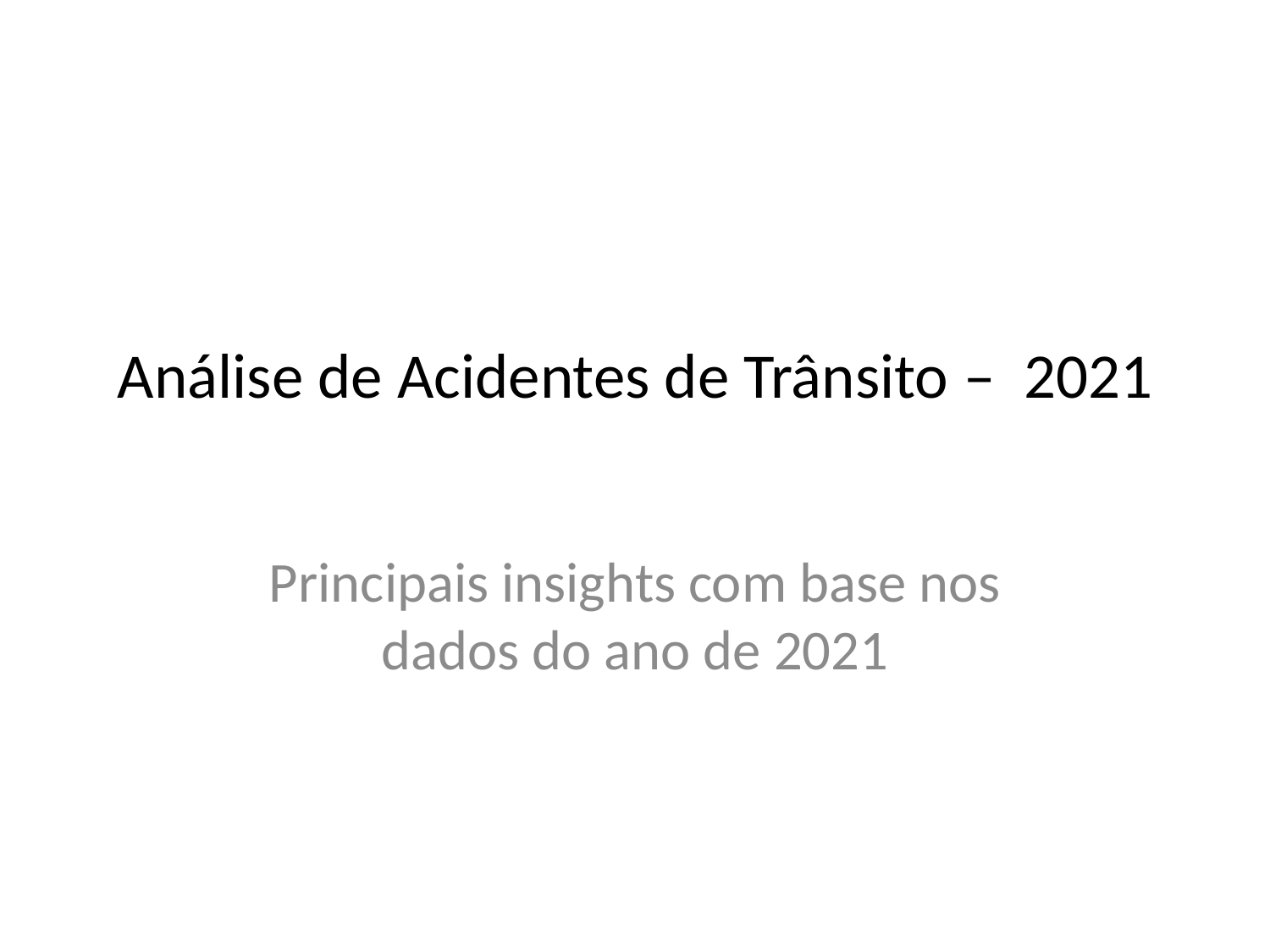

# Análise de Acidentes de Trânsito –  2021
Principais insights com base nos dados do ano de 2021